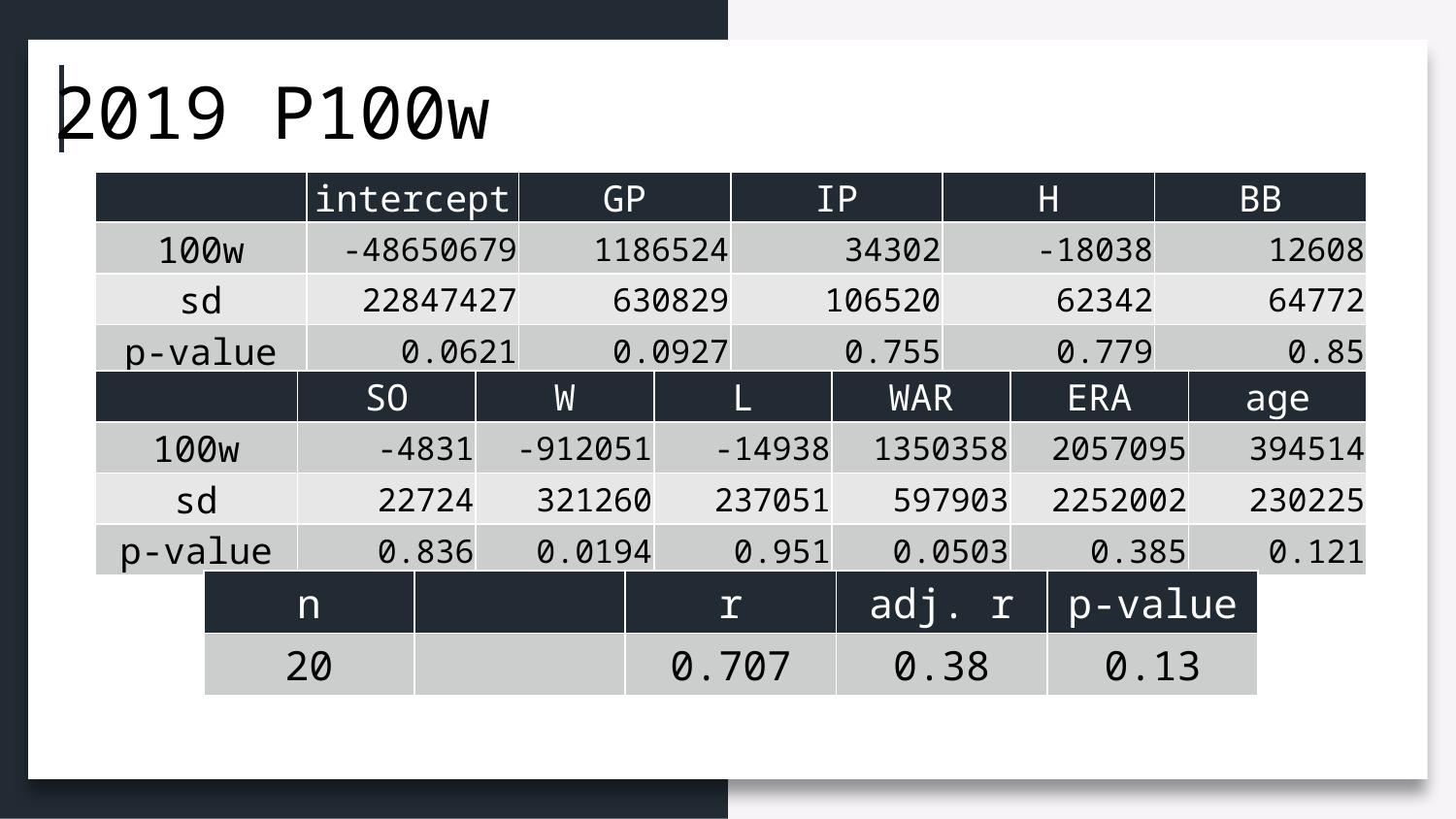

2019 P100w
|  | intercept | GP | IP | H | BB |
| --- | --- | --- | --- | --- | --- |
| 100w | -48650679 | 1186524 | 34302 | -18038 | 12608 |
| sd | 22847427 | 630829 | 106520 | 62342 | 64772 |
| p-value | 0.0621 | 0.0927 | 0.755 | 0.779 | 0.85 |
|  | SO | W | L | WAR | ERA | age |
| --- | --- | --- | --- | --- | --- | --- |
| 100w | -4831 | -912051 | -14938 | 1350358 | 2057095 | 394514 |
| sd | 22724 | 321260 | 237051 | 597903 | 2252002 | 230225 |
| p-value | 0.836 | 0.0194 | 0.951 | 0.0503 | 0.385 | 0.121 |
| n |  | r | adj. r | p-value |
| --- | --- | --- | --- | --- |
| 20 |  | 0.707 | 0.38 | 0.13 |